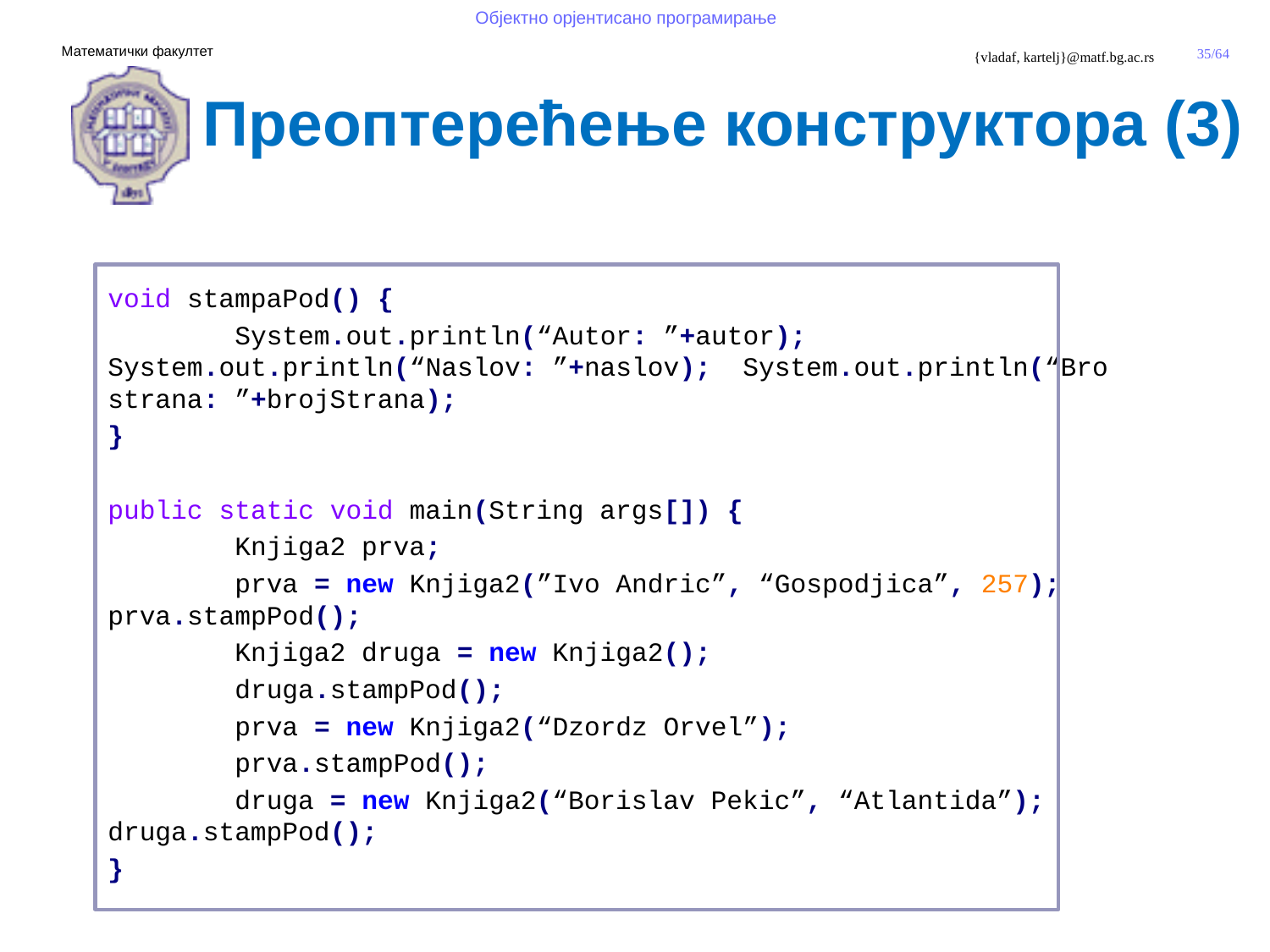

Преоптерећење конструктора (3)

void stampaPod() {
	System.out.println(“Autor: ”+autor); 	System.out.println(“Naslov: ”+naslov); 	System.out.println(“Bro strana: ”+brojStrana);
}

public static void main(String args[]) {
	Knjiga2 prva;
	prva = new Knjiga2(”Ivo Andric”, “Gospodjica”, 257); 	prva.stampPod();
	Knjiga2 druga = new Knjiga2();
	druga.stampPod();
	prva = new Knjiga2(“Dzordz Orvel”);
	prva.stampPod();
	druga = new Knjiga2(“Borislav Pekic”, “Atlantida”); 	druga.stampPod();
}